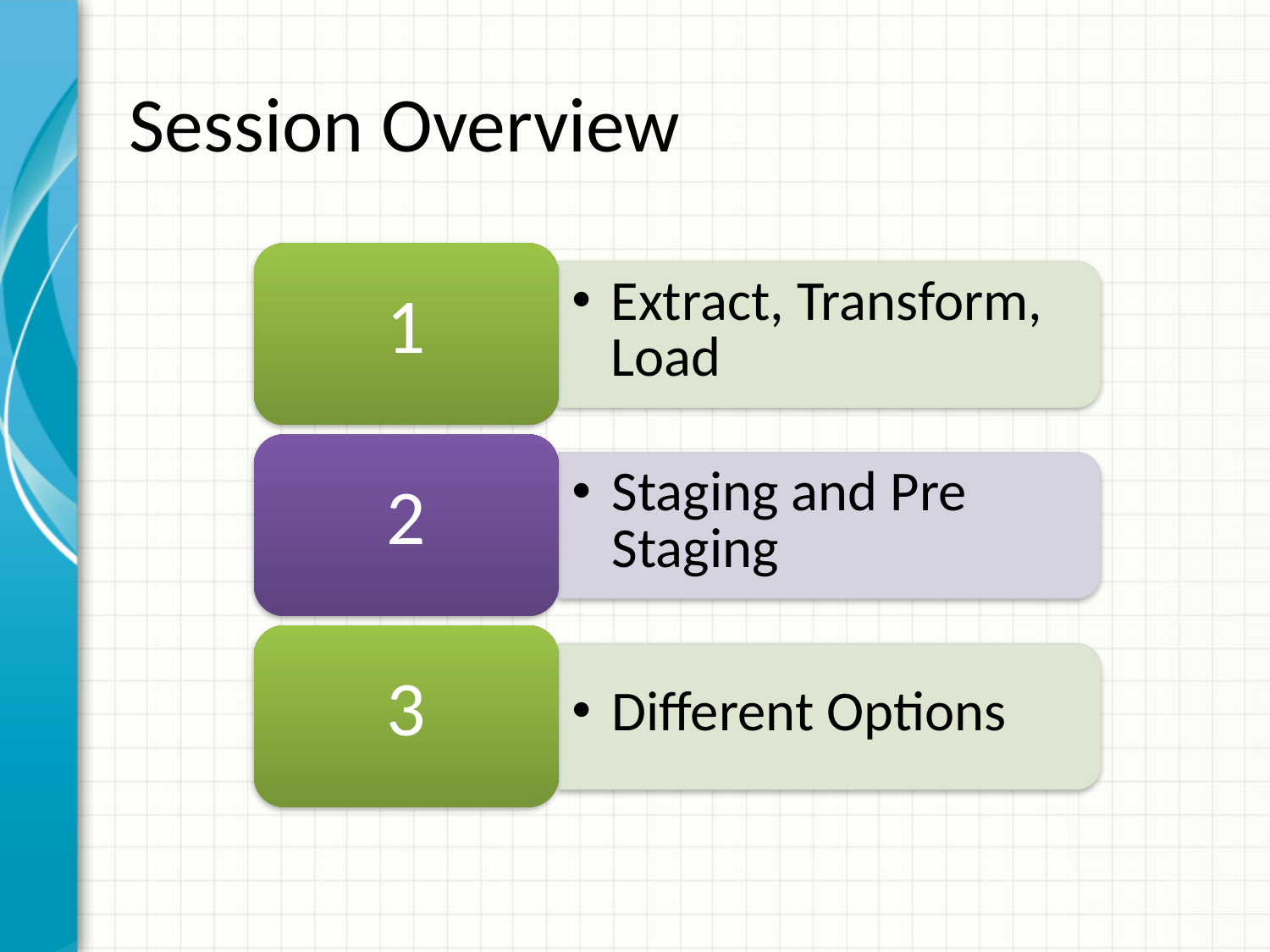

# Session Overview
1
2
Staging and Pre Staging
3
Different Options
Extract, Transform, Load